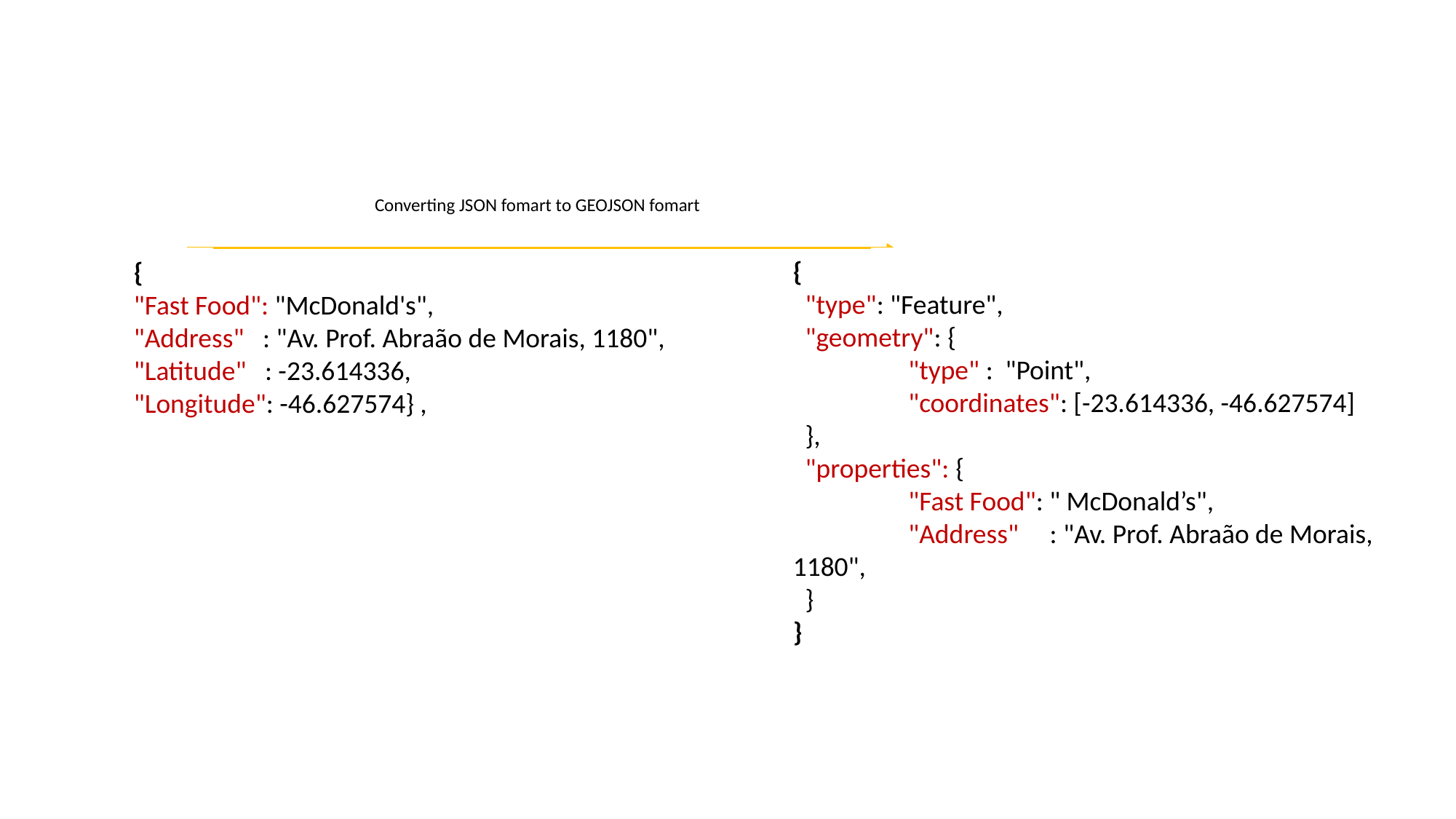

Converting JSON fomart to GEOJSON fomart

{
  "type": "Feature",
  "geometry": {
   	 "type" :  "Point",
    	 "coordinates": [-23.614336, -46.627574]
  },
  "properties": {
    	 "Fast Food": " McDonald’s",
	 "Address"     : "Av. Prof. Abraão de Morais, 1180",
  }
}
{
"Fast Food": "McDonald's",
"Address"   : "Av. Prof. Abraão de Morais, 1180",
"Latitude"   : -23.614336,
"Longitude": -46.627574} ,